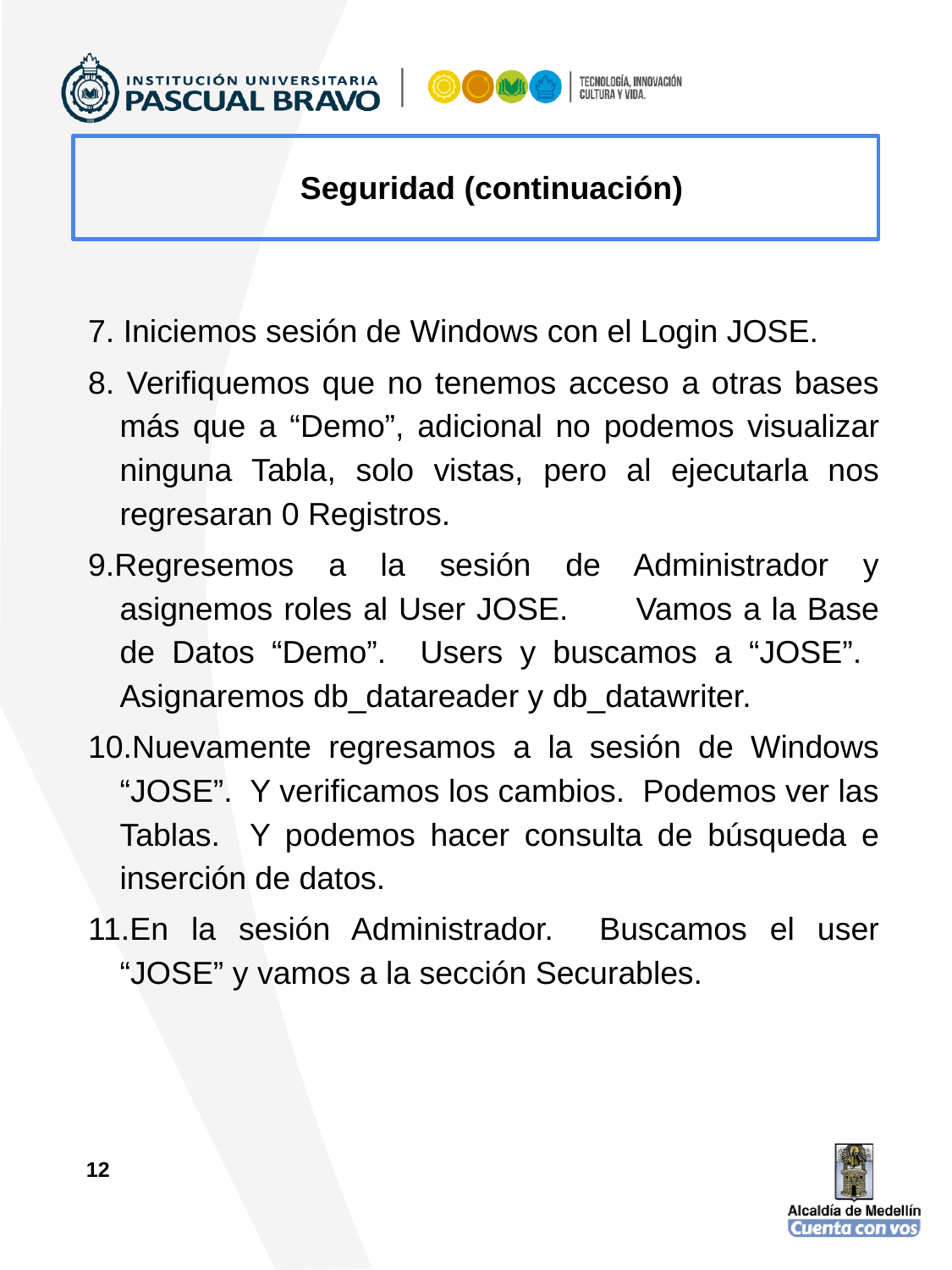

Seguridad (continuación)

7. Iniciemos sesión de Windows con el Login JOSE.
8. Verifiquemos que no tenemos acceso a otras bases más que a “Demo”, adicional no podemos visualizar ninguna Tabla, solo vistas, pero al ejecutarla nos regresaran 0 Registros.
9.Regresemos a la sesión de Administrador y asignemos roles al User JOSE.	Vamos a la Base de Datos “Demo”.  Users y buscamos a “JOSE”.  Asignaremos db_datareader y db_datawriter.
10.Nuevamente regresamos a la sesión de Windows “JOSE”.  Y verificamos los cambios.  Podemos ver las Tablas.  Y podemos hacer consulta de búsqueda e inserción de datos.
11.En la sesión Administrador.  Buscamos el user “JOSE” y vamos a la sección Securables.

12